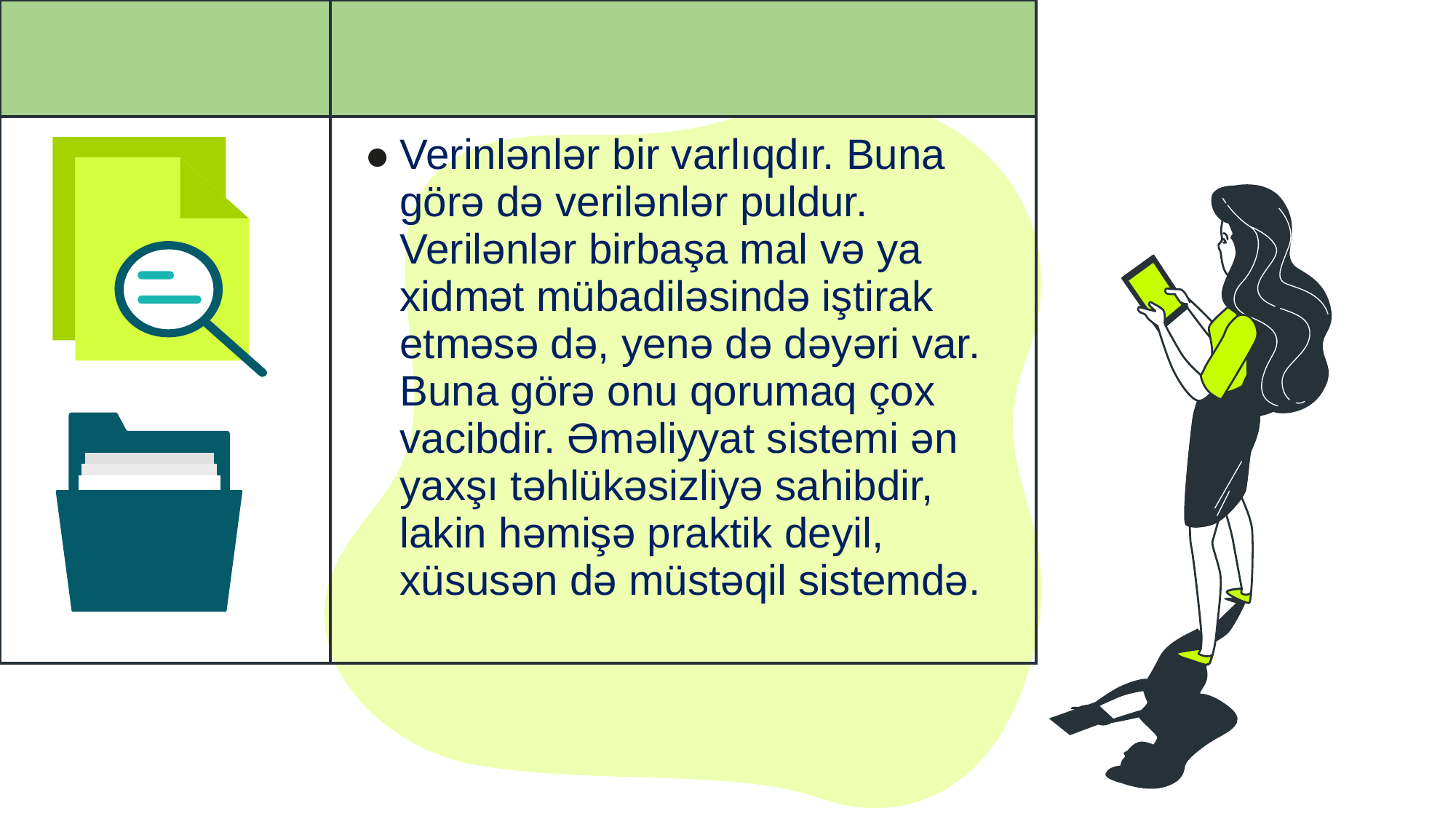

|  |  |
| --- | --- |
|  | Verinlənlər bir varlıqdır. Buna görə də verilənlər puldur. Verilənlər birbaşa mal və ya xidmət mübadiləsində iştirak etməsə də, yenə də dəyəri var. Buna görə onu qorumaq çox vacibdir. Əməliyyat sistemi ən yaxşı təhlükəsizliyə sahibdir, lakin həmişə praktik deyil, xüsusən də müstəqil sistemdə. |